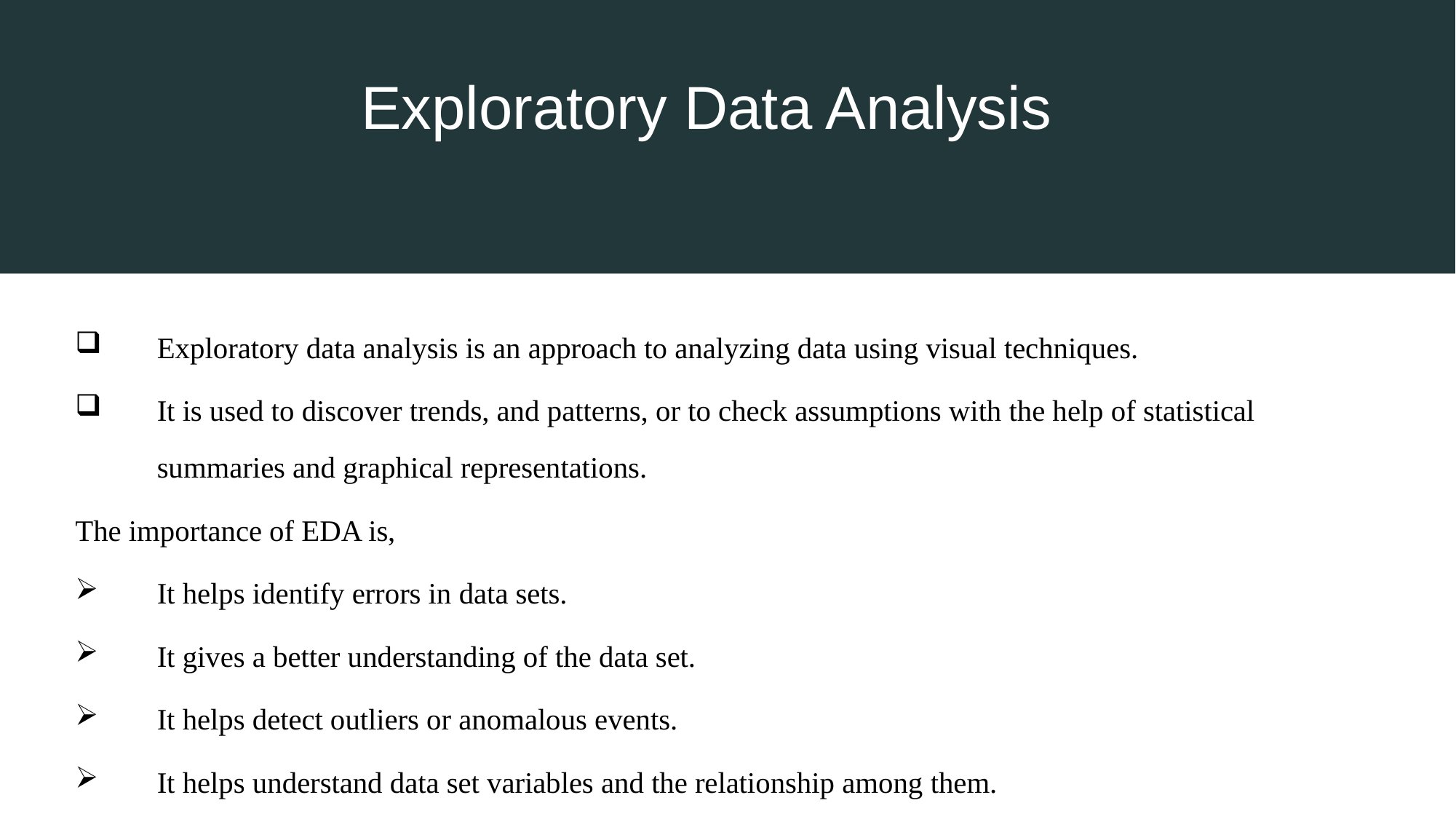

# Exploratory Data Analysis
Exploratory data analysis is an approach to analyzing data using visual techniques.
It is used to discover trends, and patterns, or to check assumptions with the help of statistical summaries and graphical representations.
The importance of EDA is,
It helps identify errors in data sets.
It gives a better understanding of the data set.
It helps detect outliers or anomalous events.
It helps understand data set variables and the relationship among them.